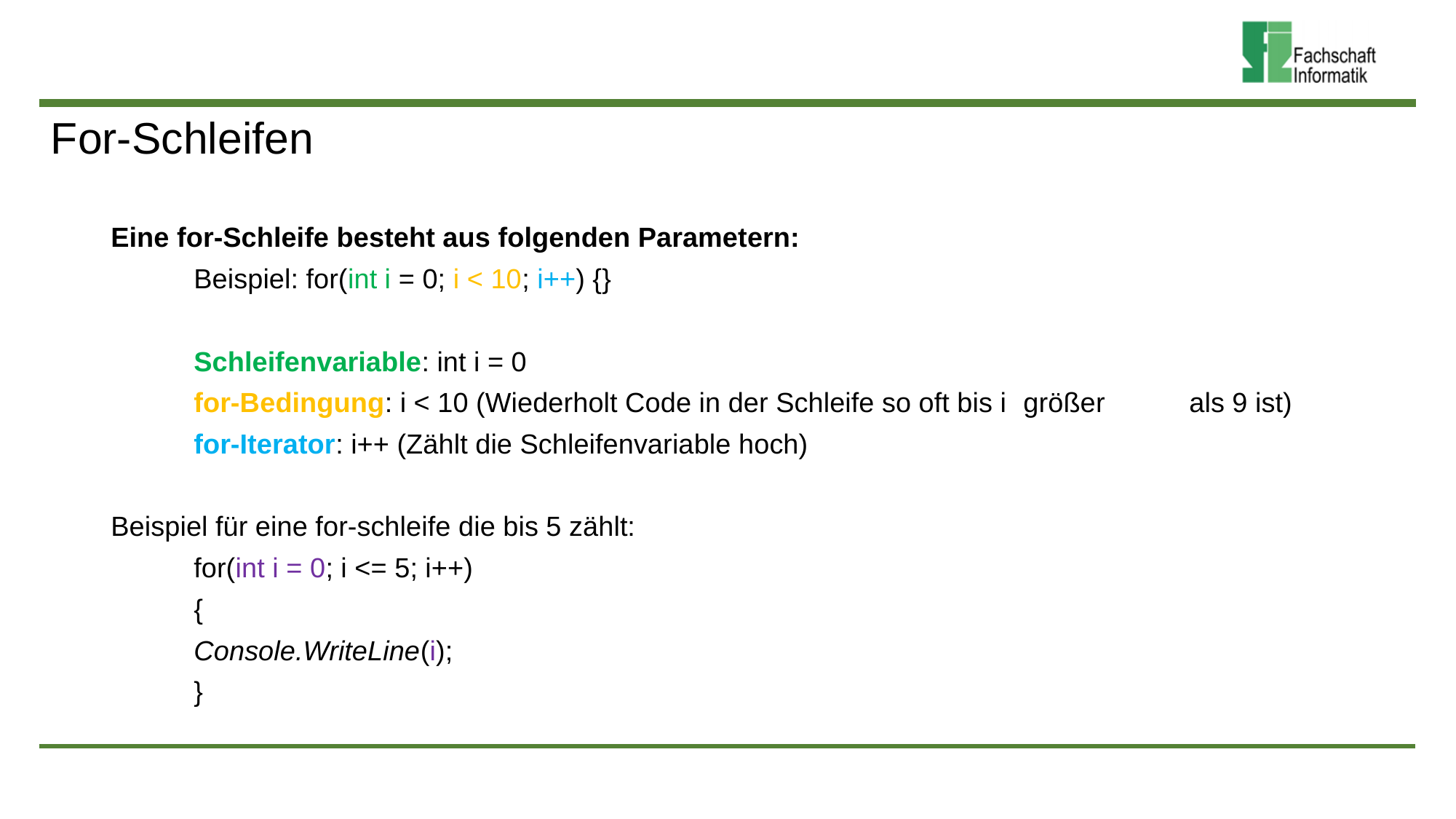

# For-Schleifen
Eine for-Schleife besteht aus folgenden Parametern:
	Beispiel: for(int i = 0; i < 10; i++) {}

	Schleifenvariable: int i = 0
	for-Bedingung: i < 10 (Wiederholt Code in der Schleife so oft bis i 	größer 	als 9 ist)
	for-Iterator: i++ (Zählt die Schleifenvariable hoch)

Beispiel für eine for-schleife die bis 5 zählt:
	for(int i = 0; i <= 5; i++)
	{
		Console.WriteLine(i);
	}